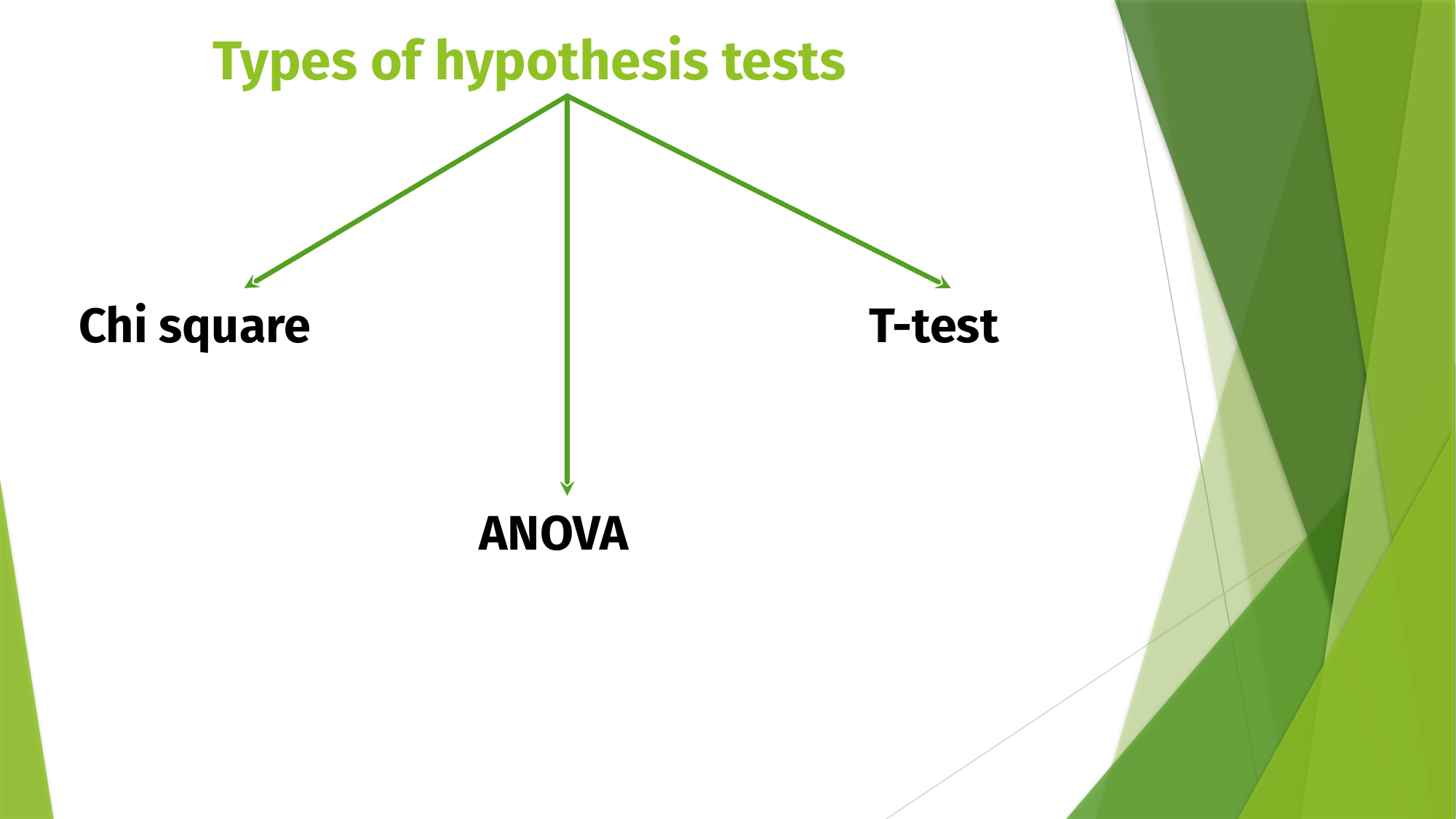

Types of hypothesis tests
Chi square
    T-test
  ANOVA